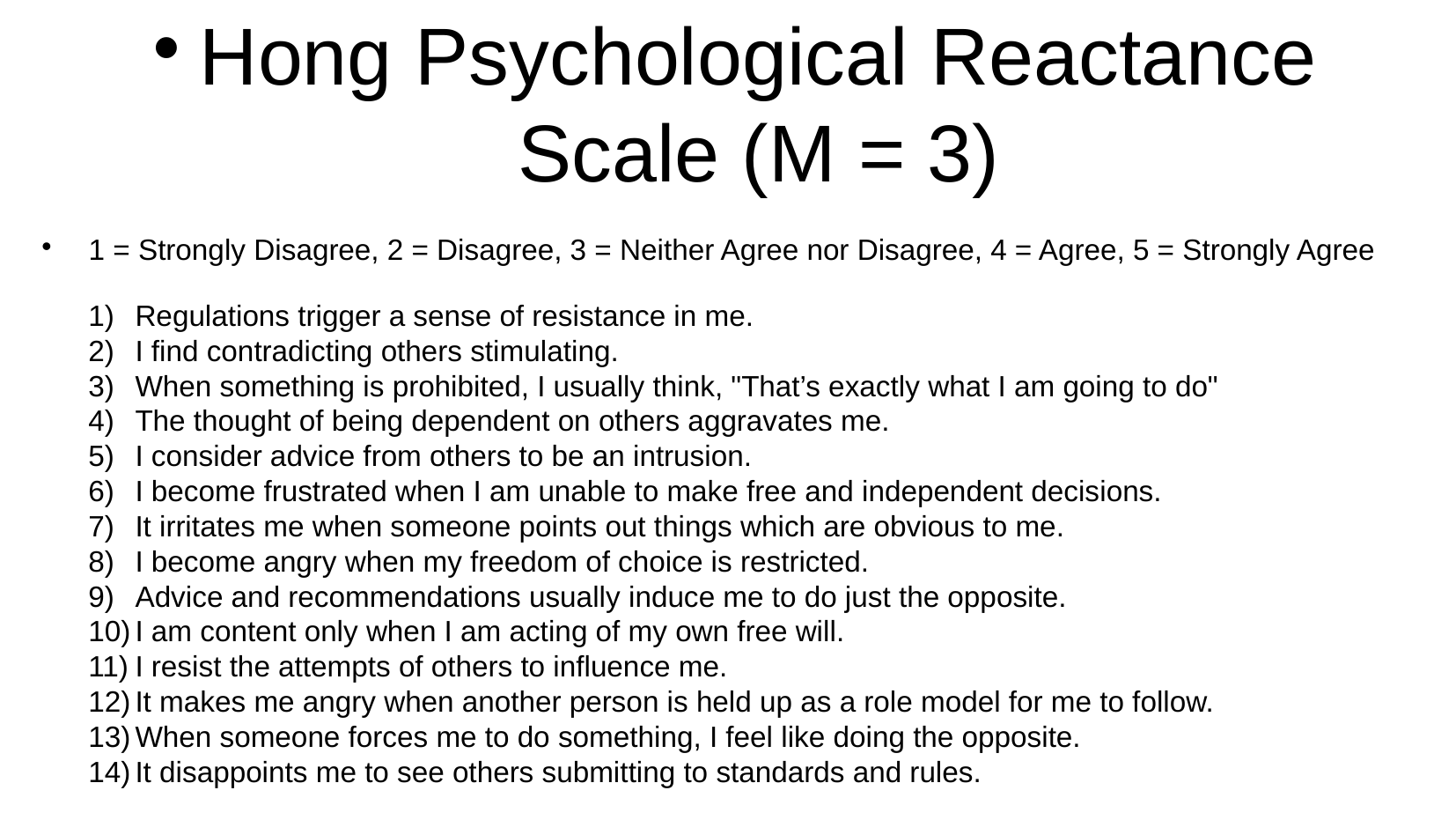

Hong Psychological Reactance Scale (M = 3)

Regulations trigger a sense of resistance in me.
I find contradicting others stimulating.
When something is prohibited, I usually think, "That’s exactly what I am going to do"
The thought of being dependent on others aggravates me.
I consider advice from others to be an intrusion.
I become frustrated when I am unable to make free and independent decisions.
It irritates me when someone points out things which are obvious to me.
I become angry when my freedom of choice is restricted.
Advice and recommendations usually induce me to do just the opposite.
I am content only when I am acting of my own free will.
I resist the attempts of others to influence me.
It makes me angry when another person is held up as a role model for me to follow.
When someone forces me to do something, I feel like doing the opposite.
It disappoints me to see others submitting to standards and rules.
1 = Strongly Disagree, 2 = Disagree, 3 = Neither Agree nor Disagree, 4 = Agree, 5 = Strongly Agree